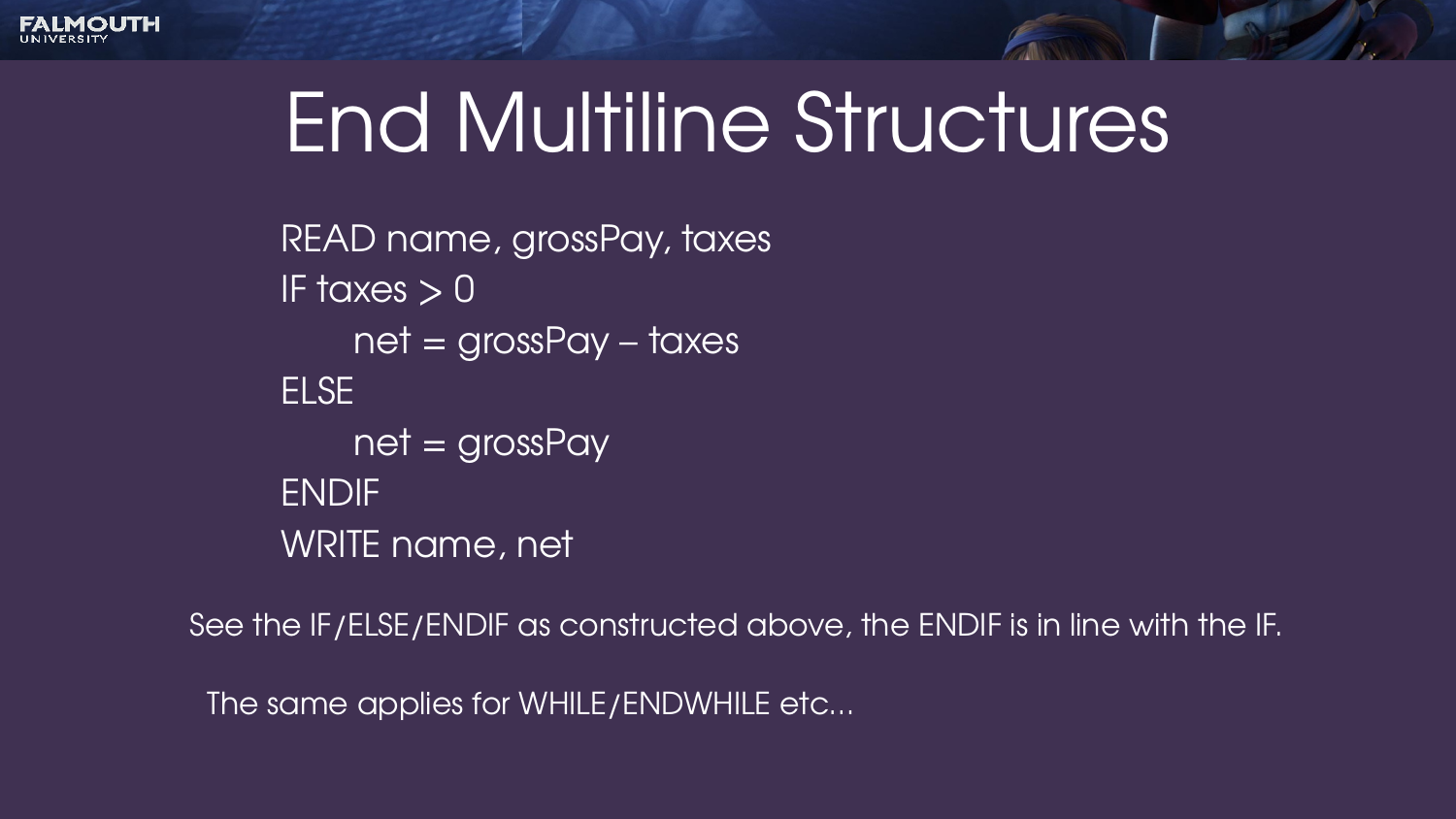

# End Multiline Structures
READ name, grossPay, taxes
IF taxes > 0
net = grossPay – taxes
ELSE
net = grossPay
ENDIF
WRITE name, net
	See the IF/ELSE/ENDIF as constructed above, the ENDIF is in line with the IF.

The same applies for WHILE/ENDWHILE etc…